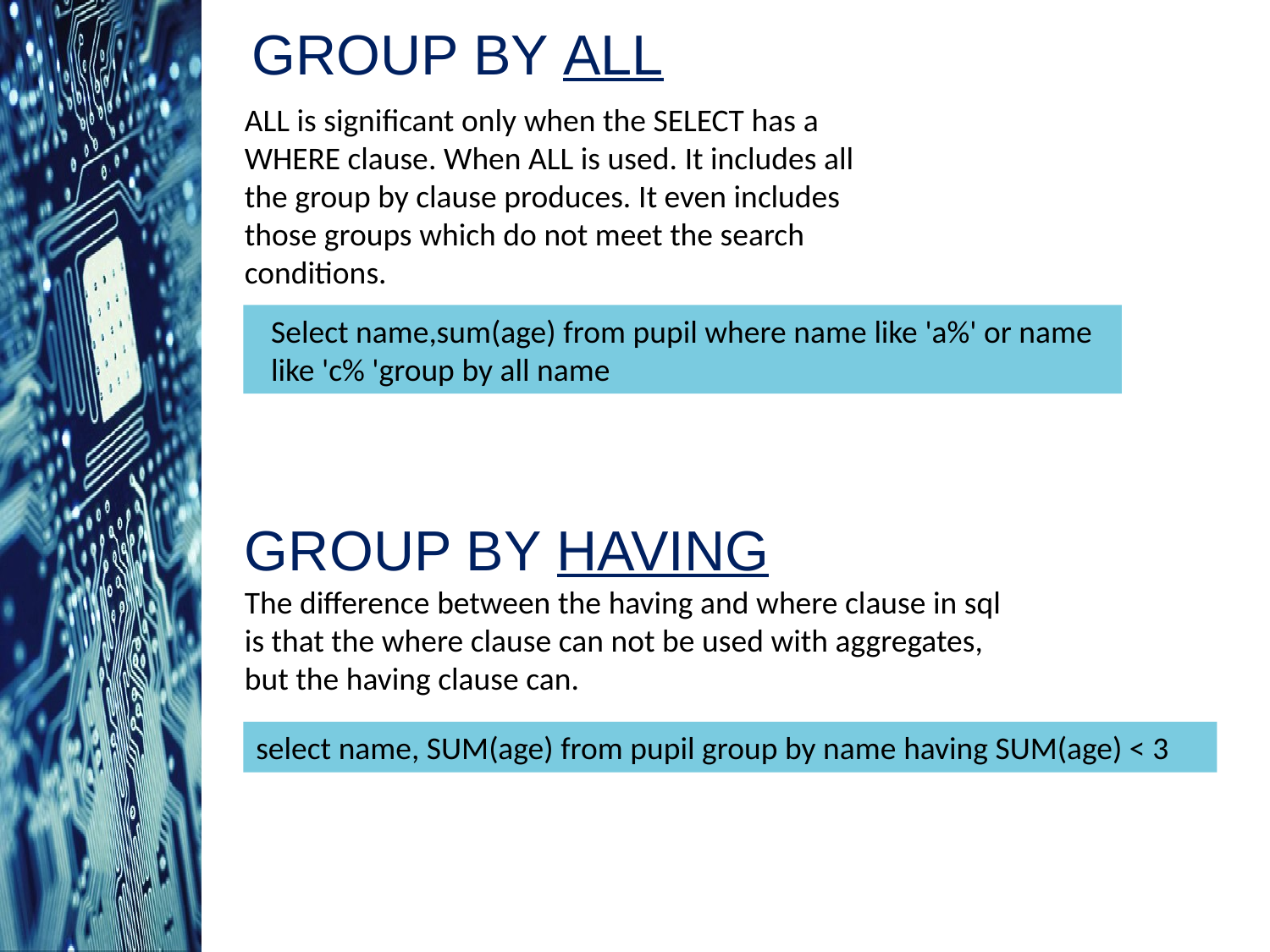

GROUP BY ALL
ALL is significant only when the SELECT has a WHERE clause. When ALL is used. It includes all the group by clause produces. It even includes those groups which do not meet the search conditions.
Select name,sum(age) from pupil where name like 'a%' or name like 'c% 'group by all name
GROUP BY HAVING
The difference between the having and where clause in sql
is that the where clause can not be used with aggregates,
but the having clause can.

select name, SUM(age) from pupil group by name having SUM(age) < 3